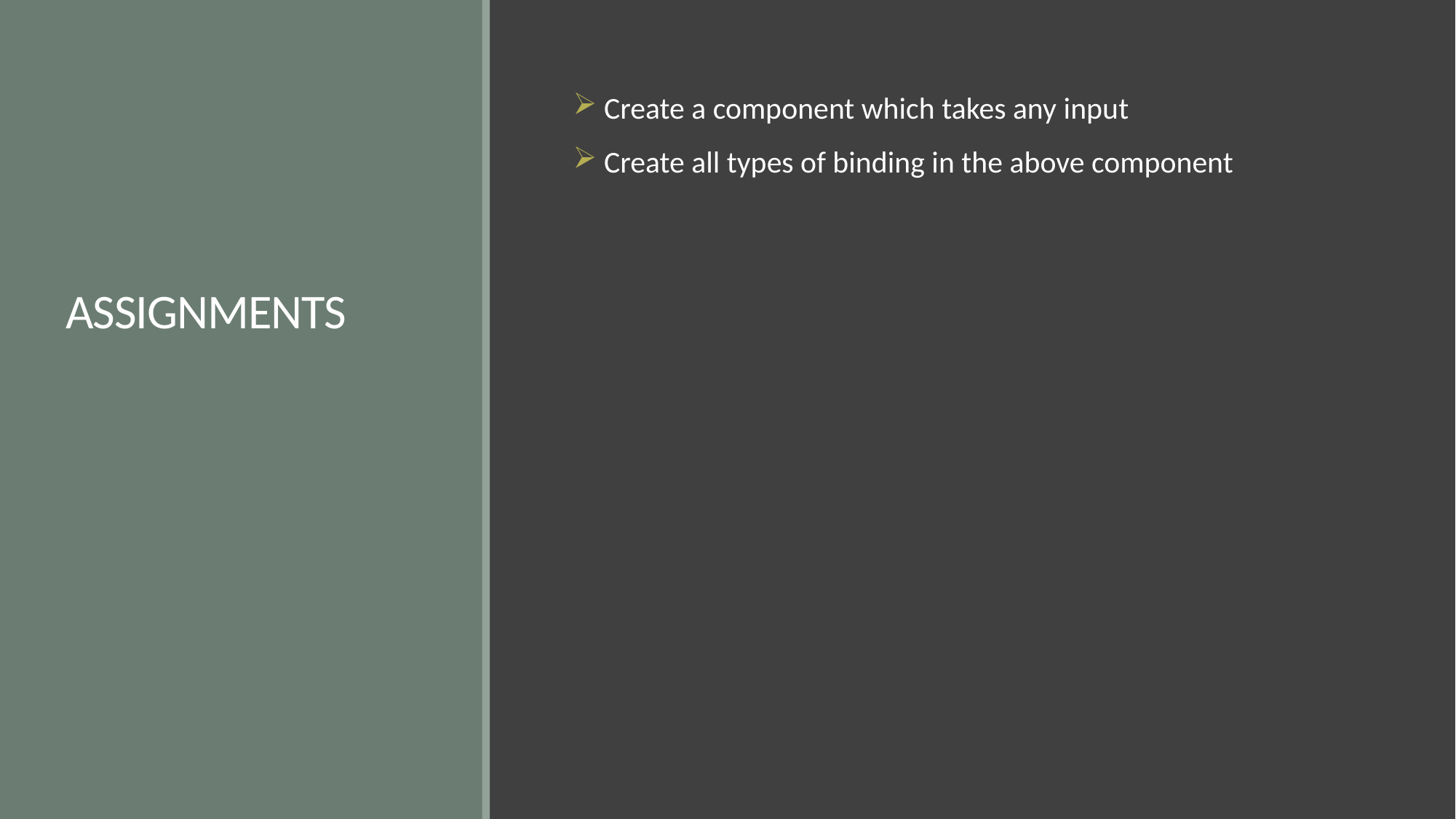

# ASSIGNMENTS
 Create a component which takes any input
 Create all types of binding in the above component